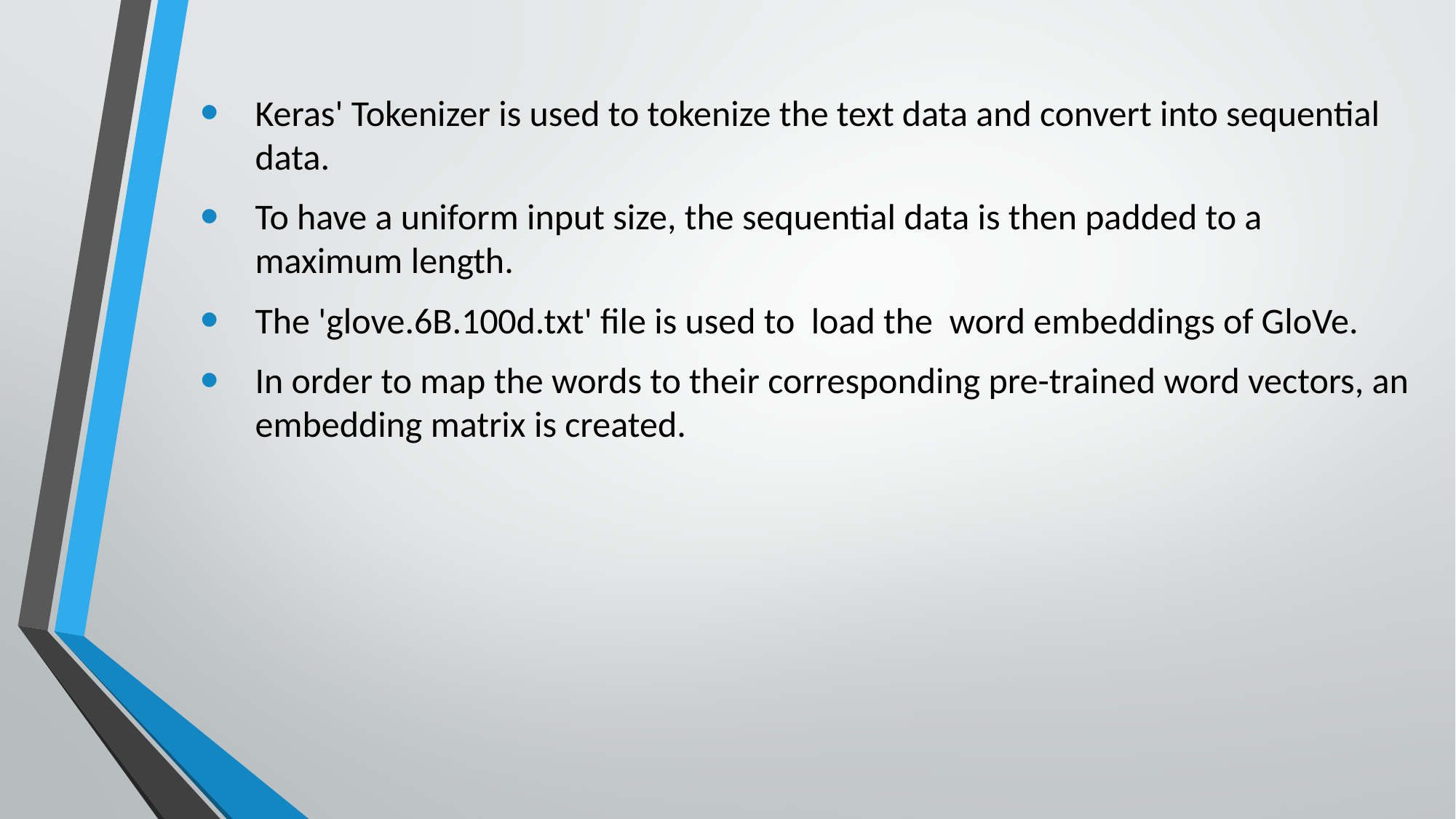

Keras' Tokenizer is used to tokenize the text data and convert into sequential data.
To have a uniform input size, the sequential data is then padded to a maximum length.
The 'glove.6B.100d.txt' file is used to  load the  word embeddings of GloVe.
In order to map the words to their corresponding pre-trained word vectors, an embedding matrix is created.